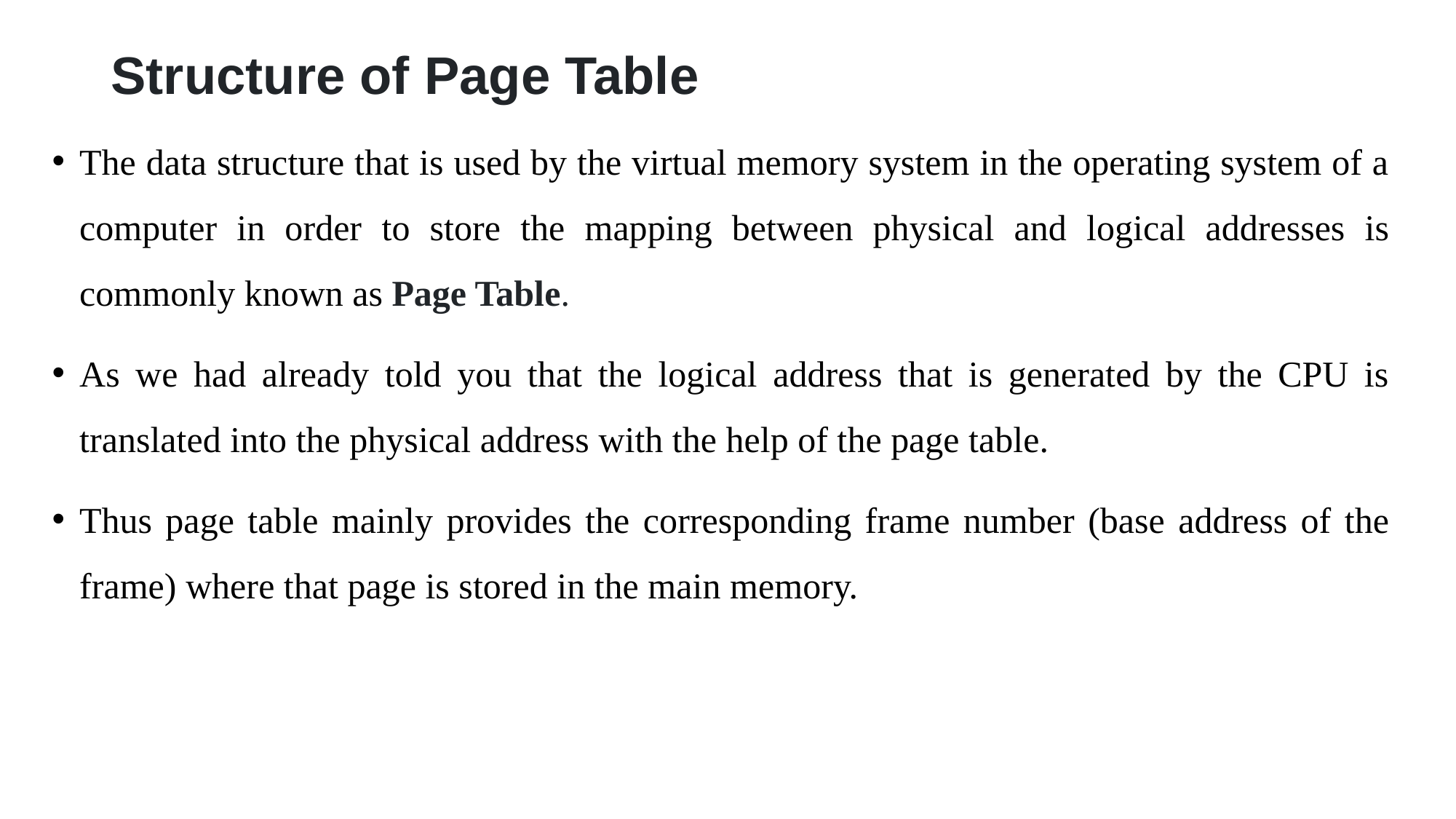

# Structure of Page Table
The data structure that is used by the virtual memory system in the operating system of a computer in order to store the mapping between physical and logical addresses is commonly known as Page Table.
As we had already told you that the logical address that is generated by the CPU is translated into the physical address with the help of the page table.
Thus page table mainly provides the corresponding frame number (base address of the frame) where that page is stored in the main memory.